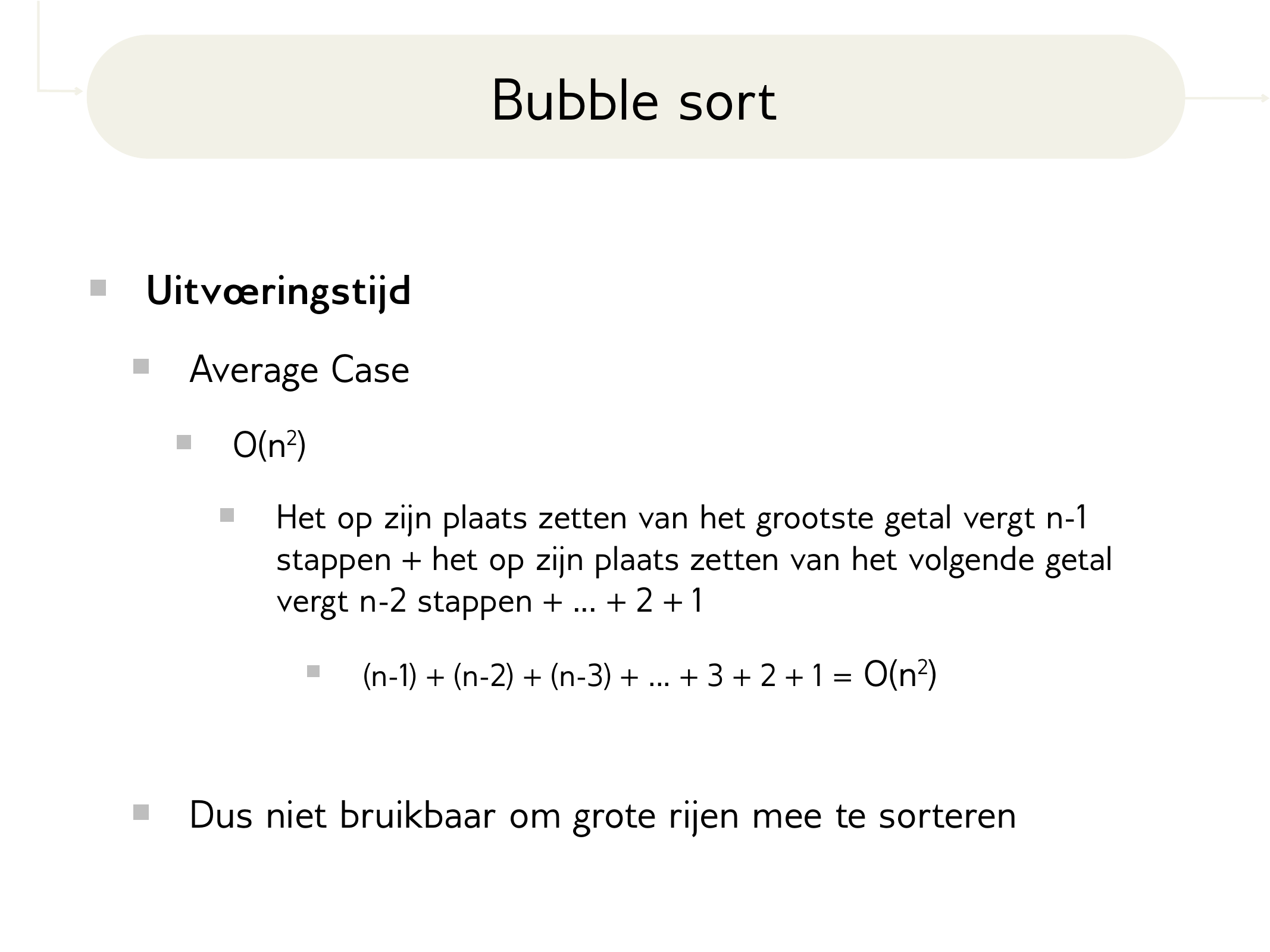

# Bubble sort
Uitvoeringstijd
Average Case
O(n2)
Het op zijn plaats zetten van het grootste getal vergt n-1 stappen + het op zijn plaats zetten van het volgende getal vergt n-2 stappen + ... + 2 + 1
(n-1) + (n-2) + (n-3) + ... + 3 + 2 + 1 = O(n2)

Dus niet bruikbaar om grote rijen mee te sorteren